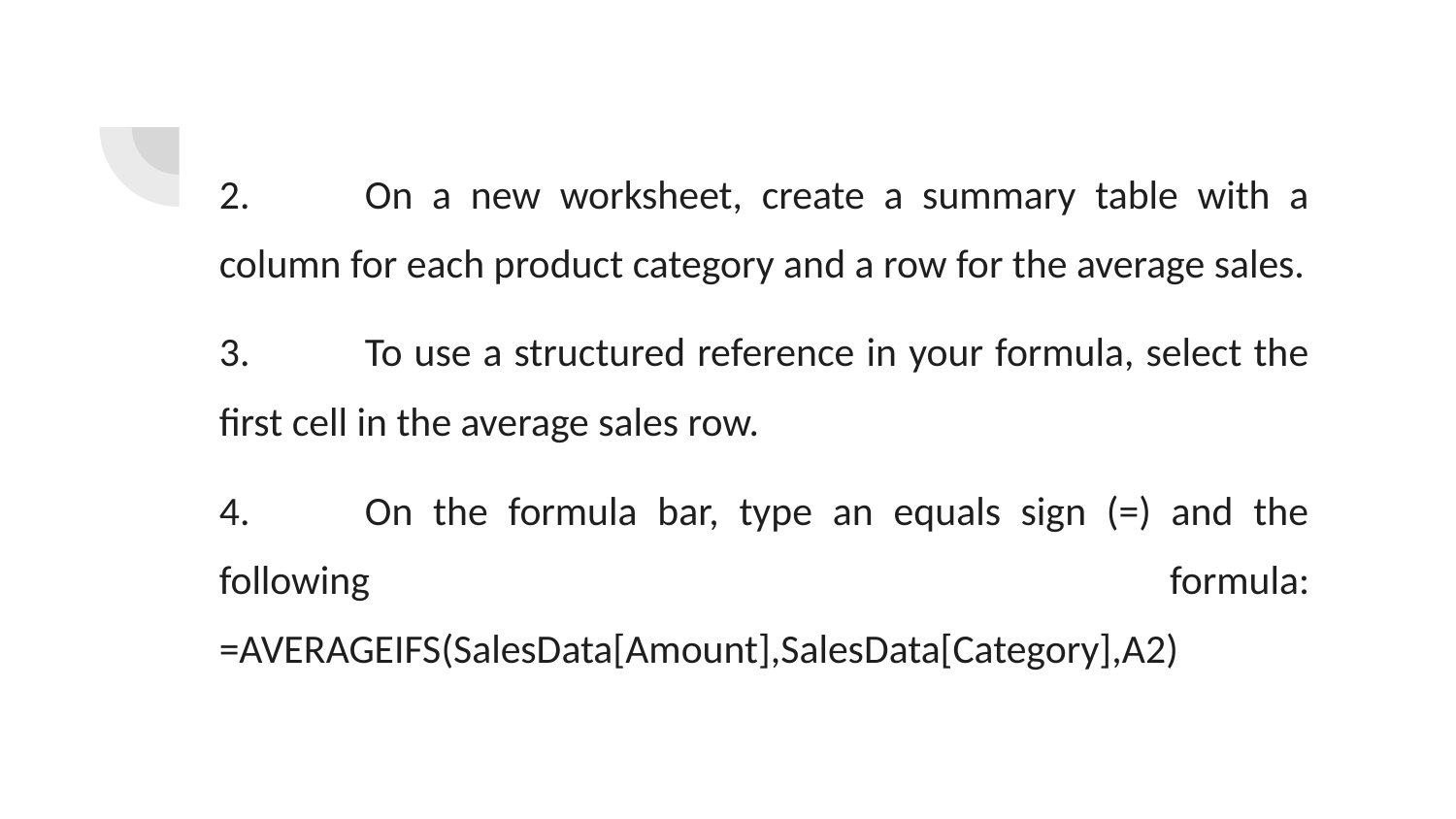

2.	On a new worksheet, create a summary table with a column for each product category and a row for the average sales.
3.	To use a structured reference in your formula, select the first cell in the average sales row.
4.	On the formula bar, type an equals sign (=) and the following formula: =AVERAGEIFS(SalesData[Amount],SalesData[Category],A2)